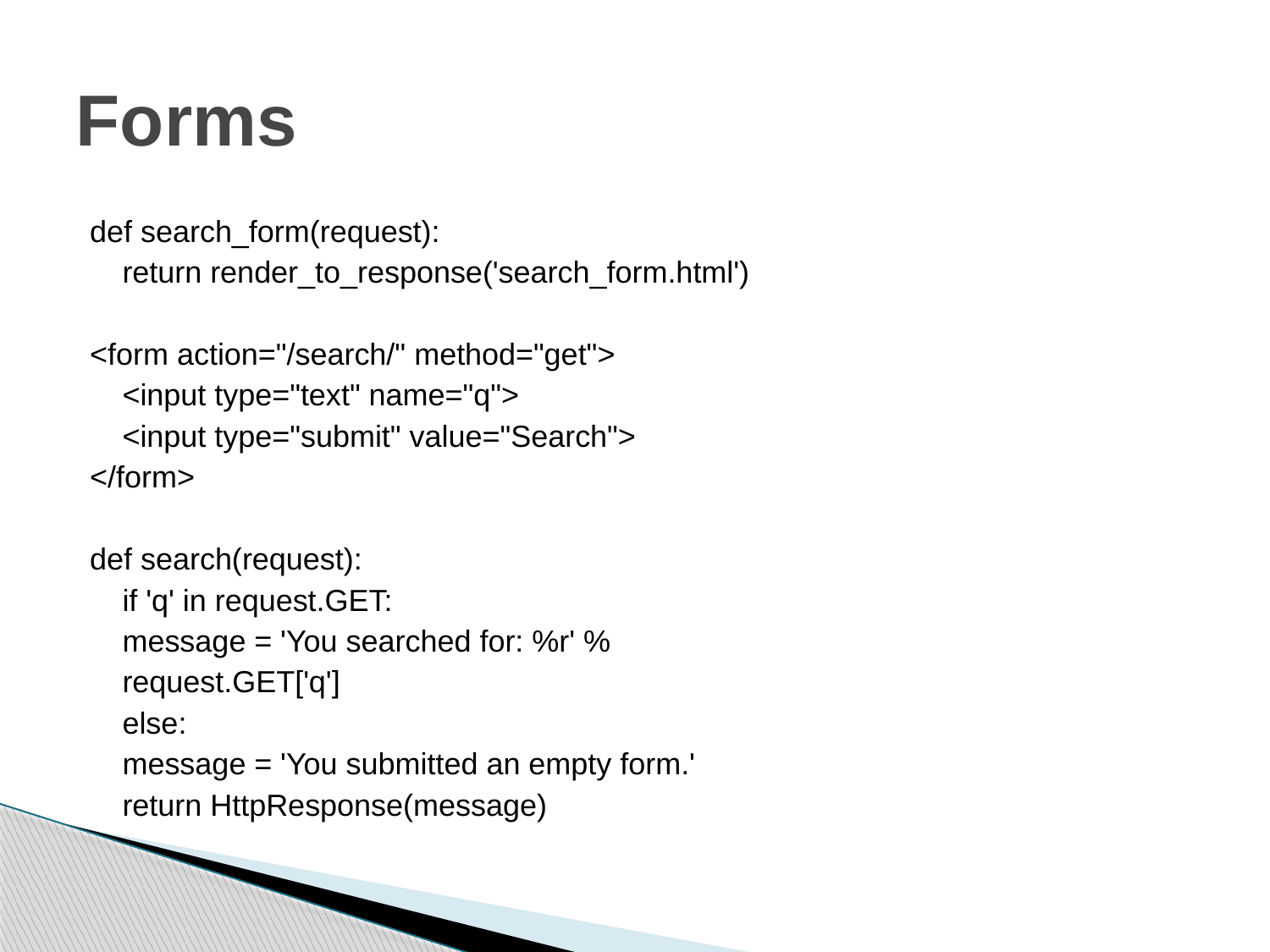

# Forms
def search_form(request):
	return render_to_response('search_form.html')

<form action="/search/" method="get">
	<input type="text" name="q">
	<input type="submit" value="Search">
</form>

def search(request):
	if 'q' in request.GET:
		message = 'You searched for: %r' %
						request.GET['q']
	else:
		message = 'You submitted an empty form.'
		return HttpResponse(message)